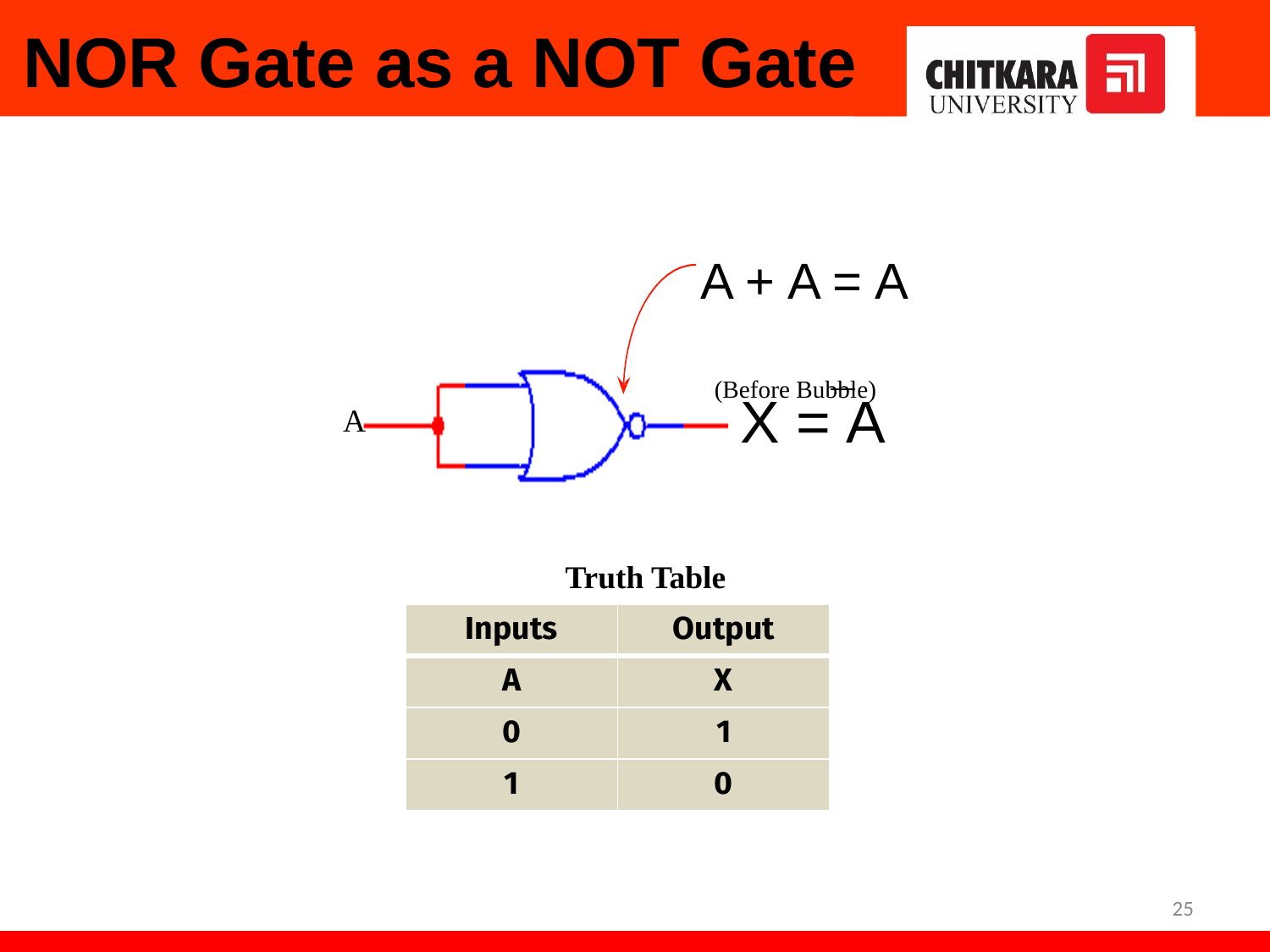

NOR Gate as a NOT Gate
A + A = A
 (Before Bubble)

X = A

A
Truth Table
| Inputs | Output |
| --- | --- |
| A | X |
| 0 | 1 |
| 1 | 0 |
25